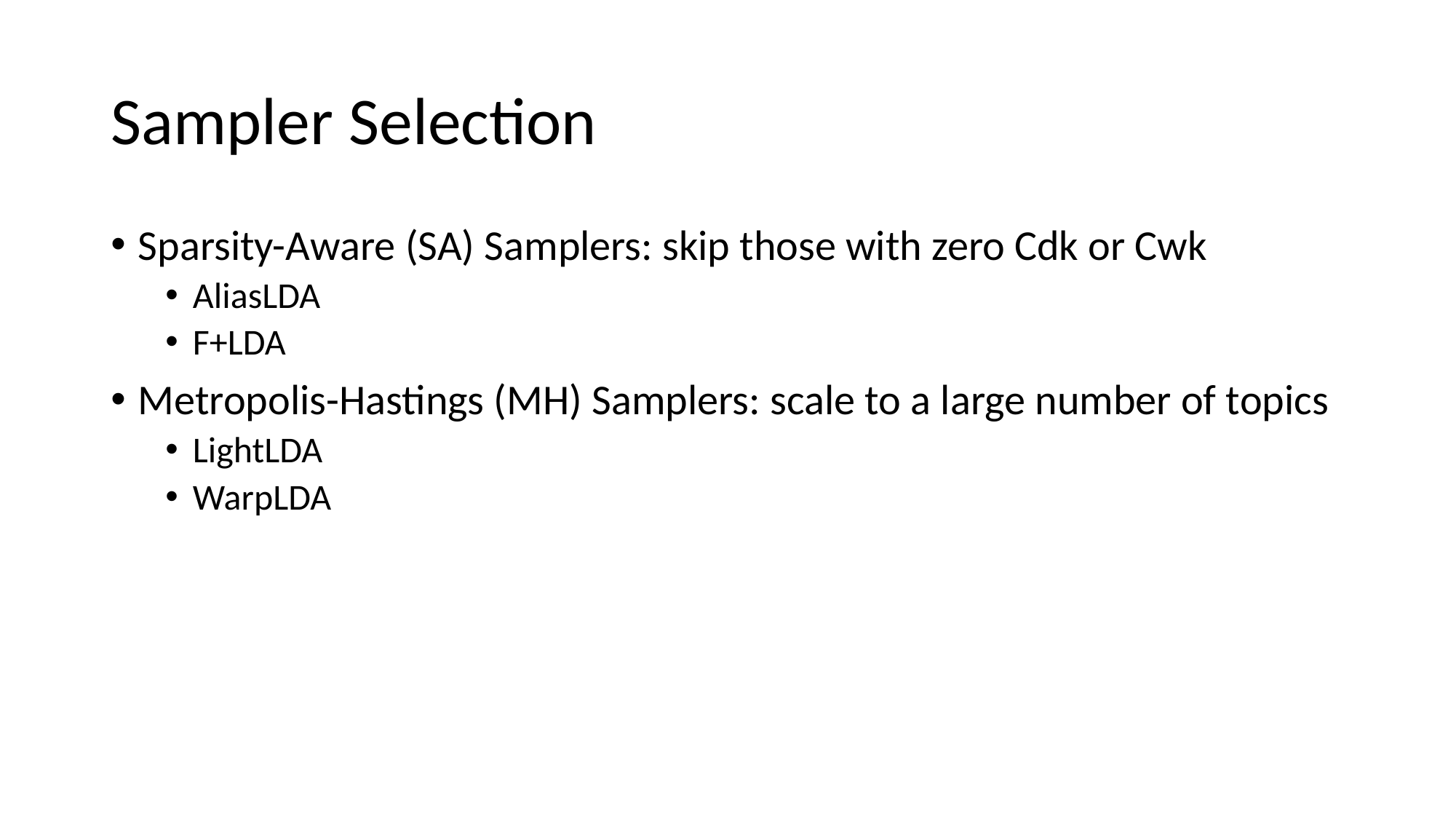

# Sampler Selection
Sparsity-Aware (SA) Samplers: skip those with zero Cdk or Cwk
AliasLDA
F+LDA
Metropolis-Hastings (MH) Samplers: scale to a large number of topics
LightLDA
WarpLDA